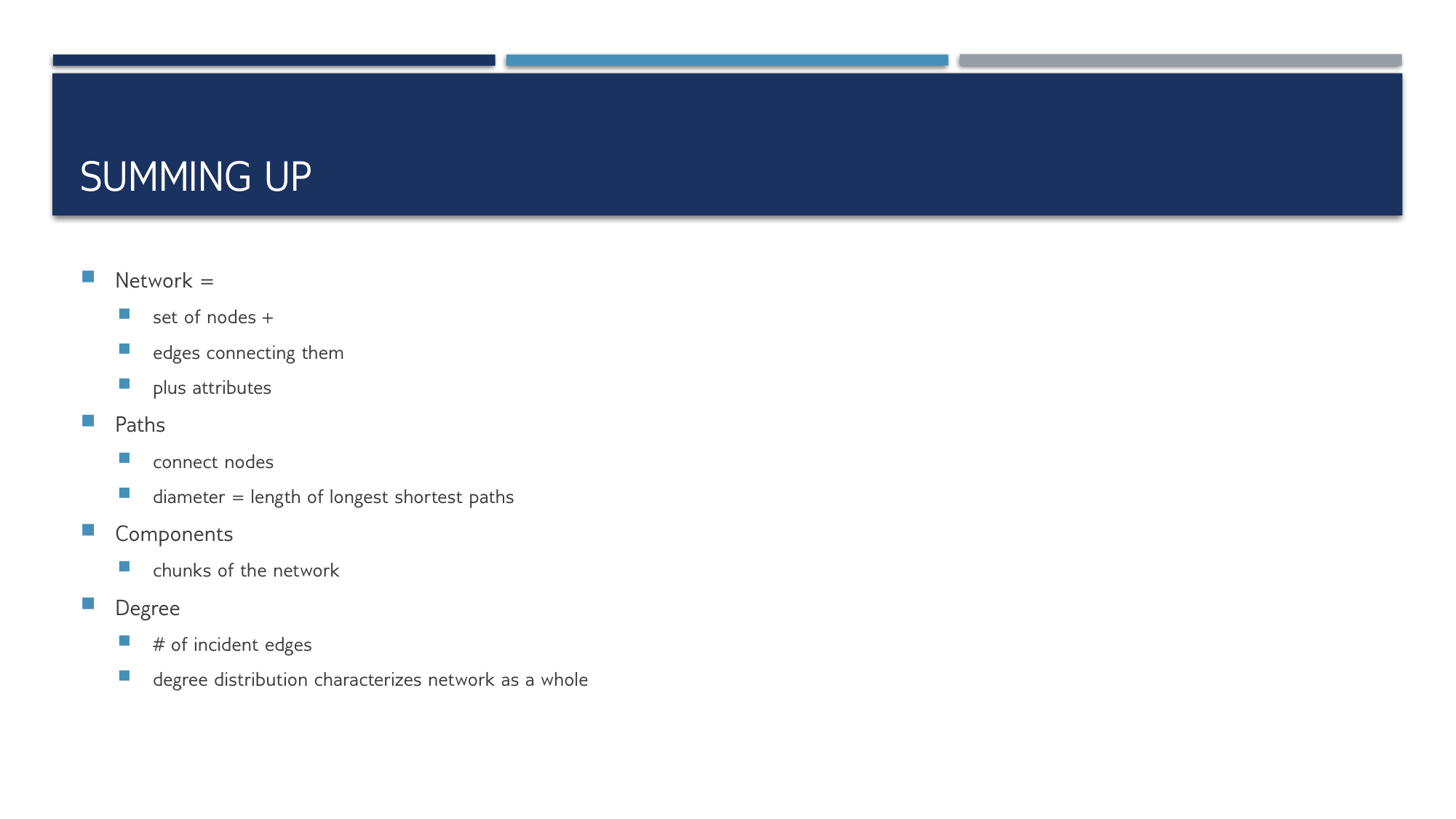

# Summing up
Network =
set of nodes +
edges connecting them
plus attributes
Paths
connect nodes
diameter = length of longest shortest paths
Components
chunks of the network
Degree
# of incident edges
degree distribution characterizes network as a whole